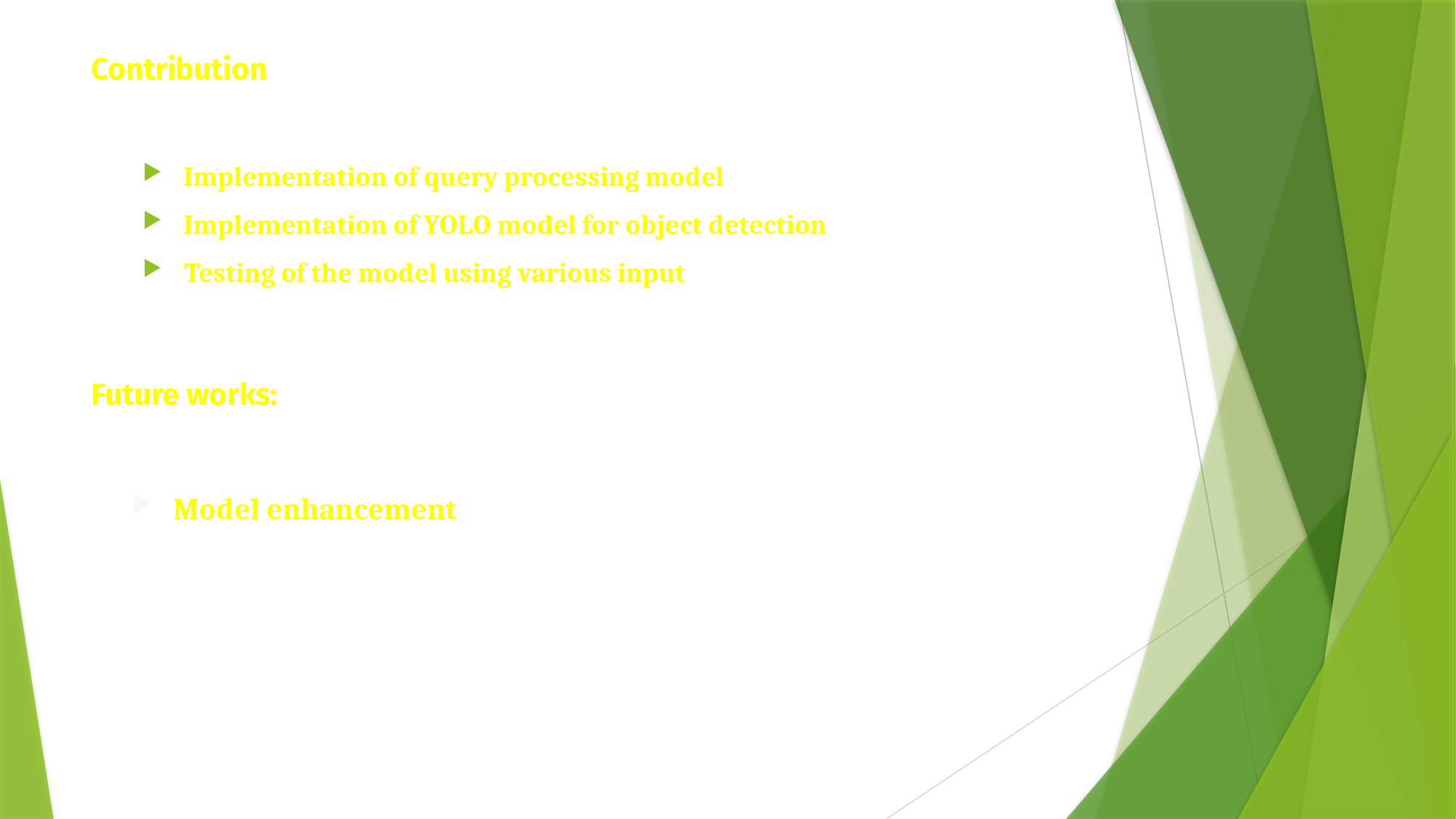

# Contribution
Implementation of query processing model
Implementation of YOLO model for object detection
Testing of the model using various input
Future works:

Model enhancement